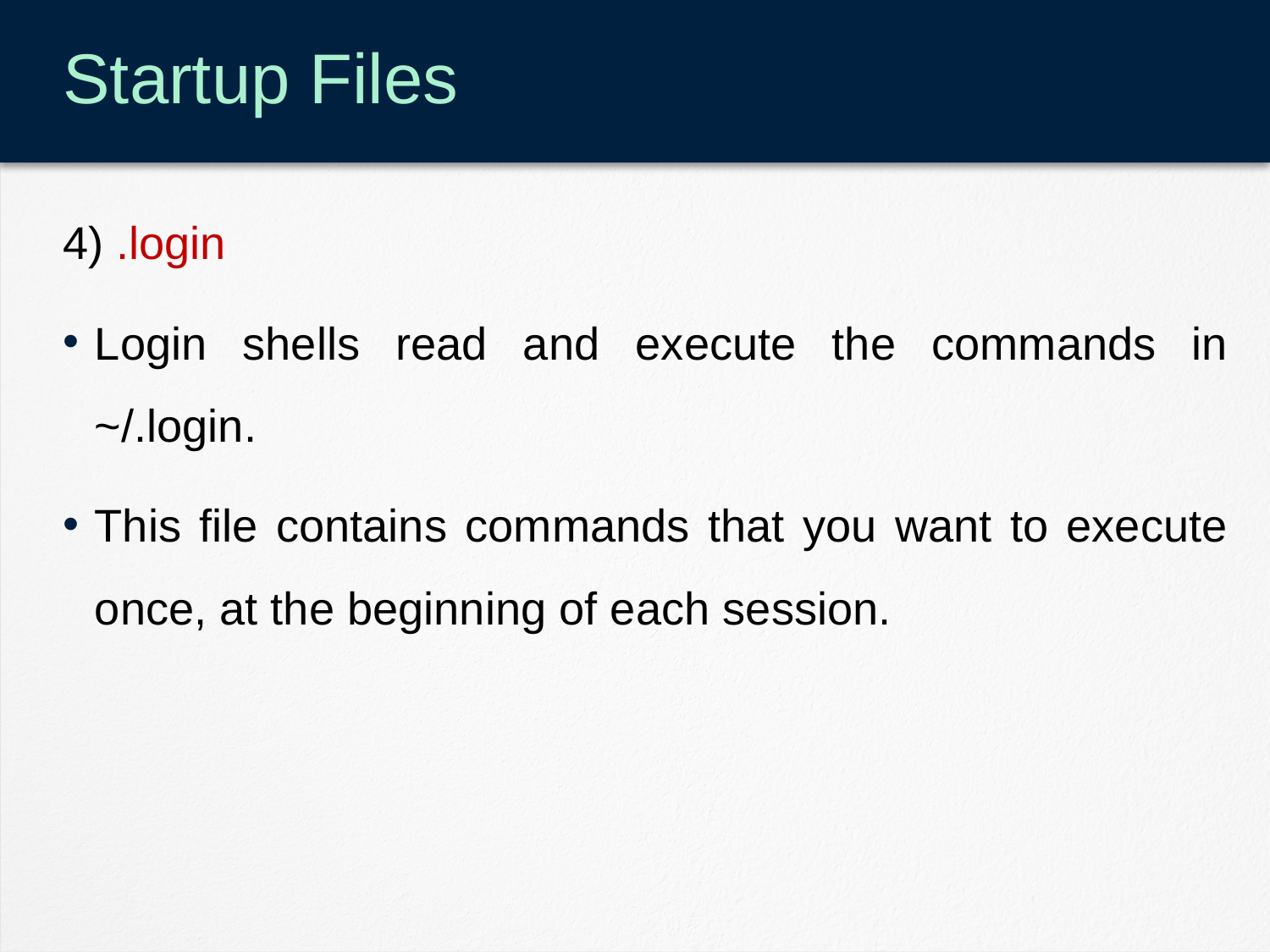

# Startup Files
4) .login
Login shells read and execute the commands in ~/.login.
This file contains commands that you want to execute once, at the beginning of each session.